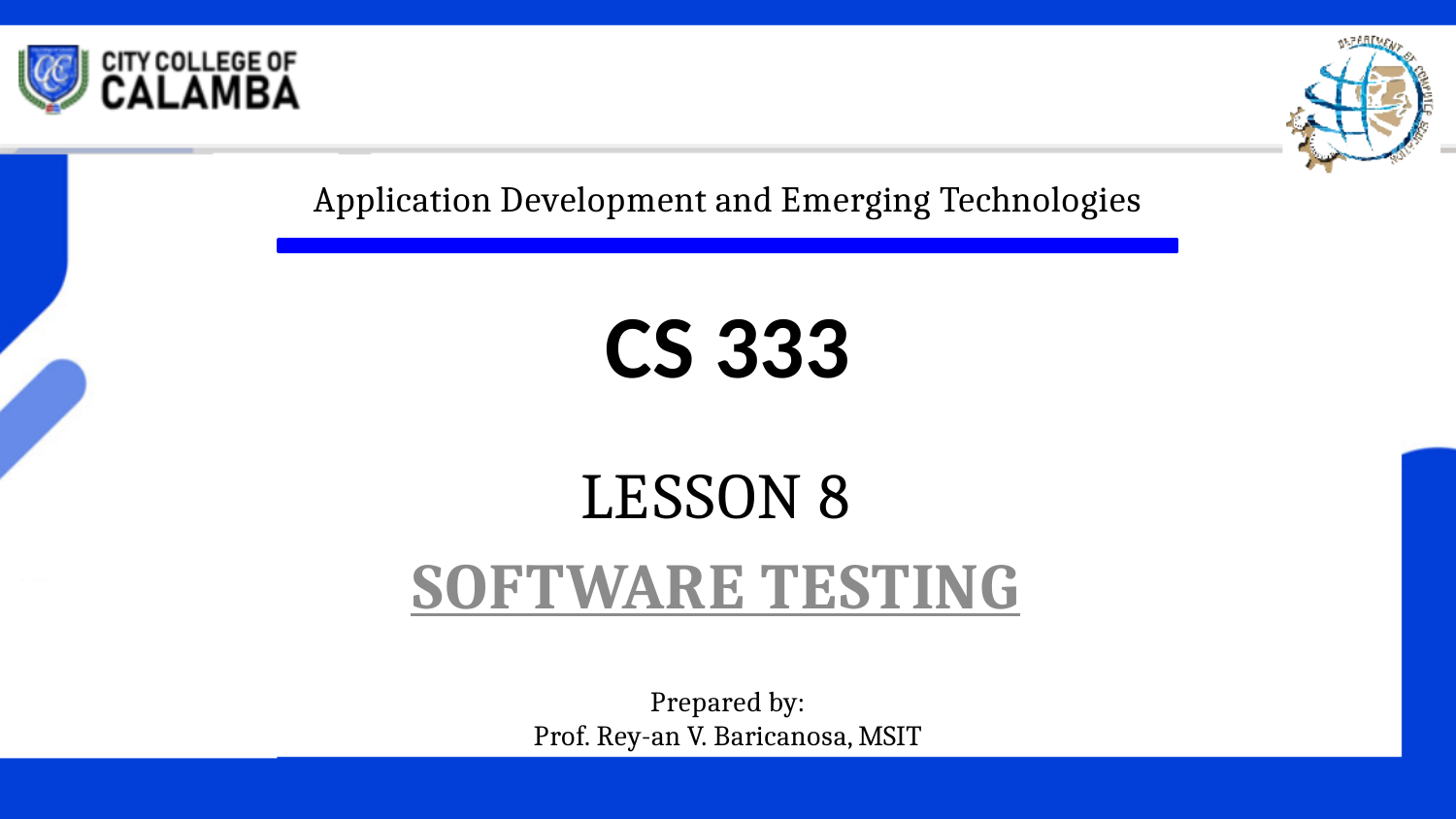

Application Development and Emerging Technologies

# CS 333
LESSON 8
SOFTWARE TESTING
Prepared by:
Prof. Rey-an V. Baricanosa, MSIT